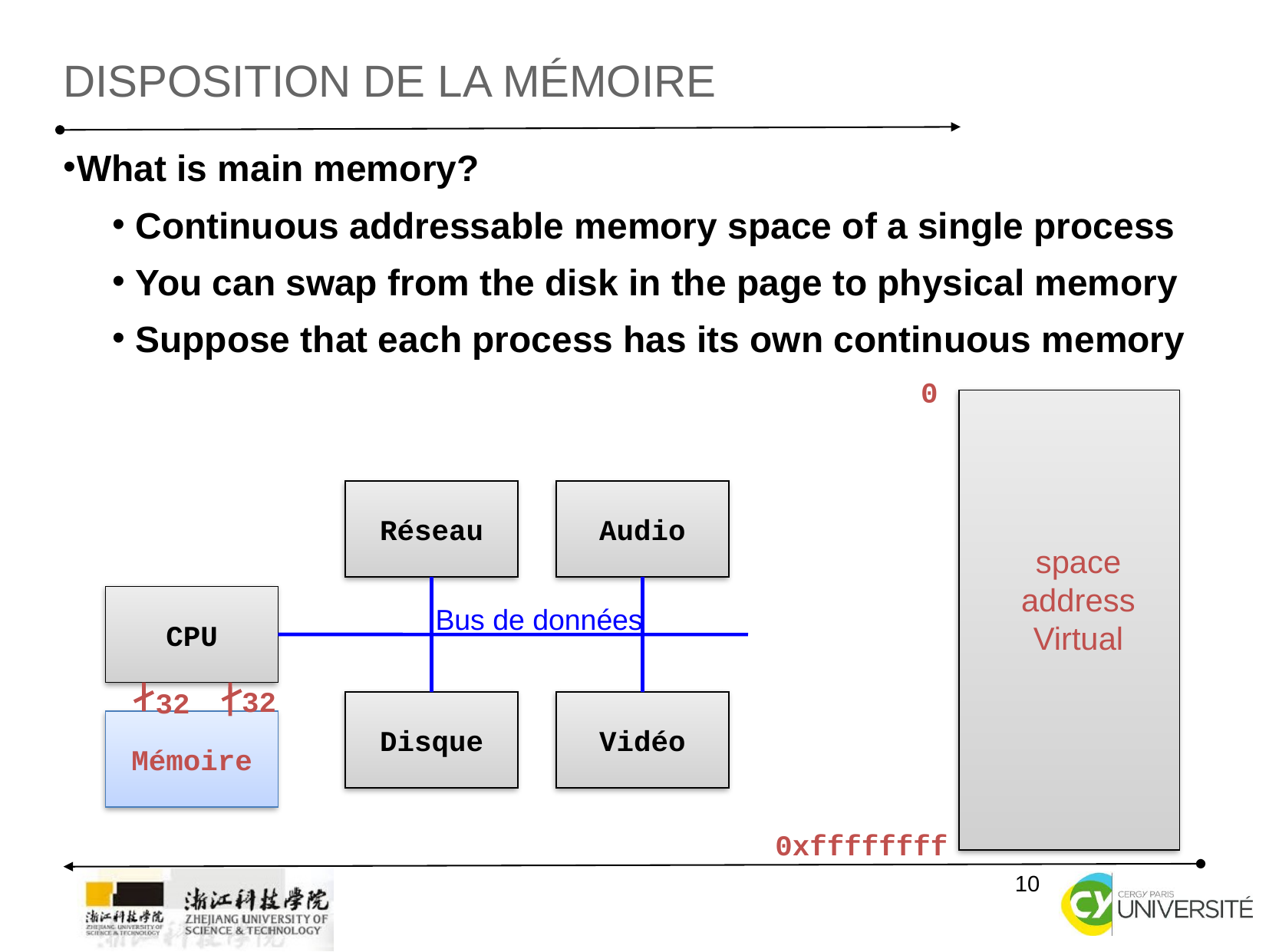

Disposition de la mémoire
What is main memory?
Continuous addressable memory space of a single process
You can swap from the disk in the page to physical memory
Suppose that each process has its own continuous memory

0

Réseau
Audio
space
address
Virtual

CPU
Bus de données

32
32

Disque
Vidéo
Mémoire
0xffffffff